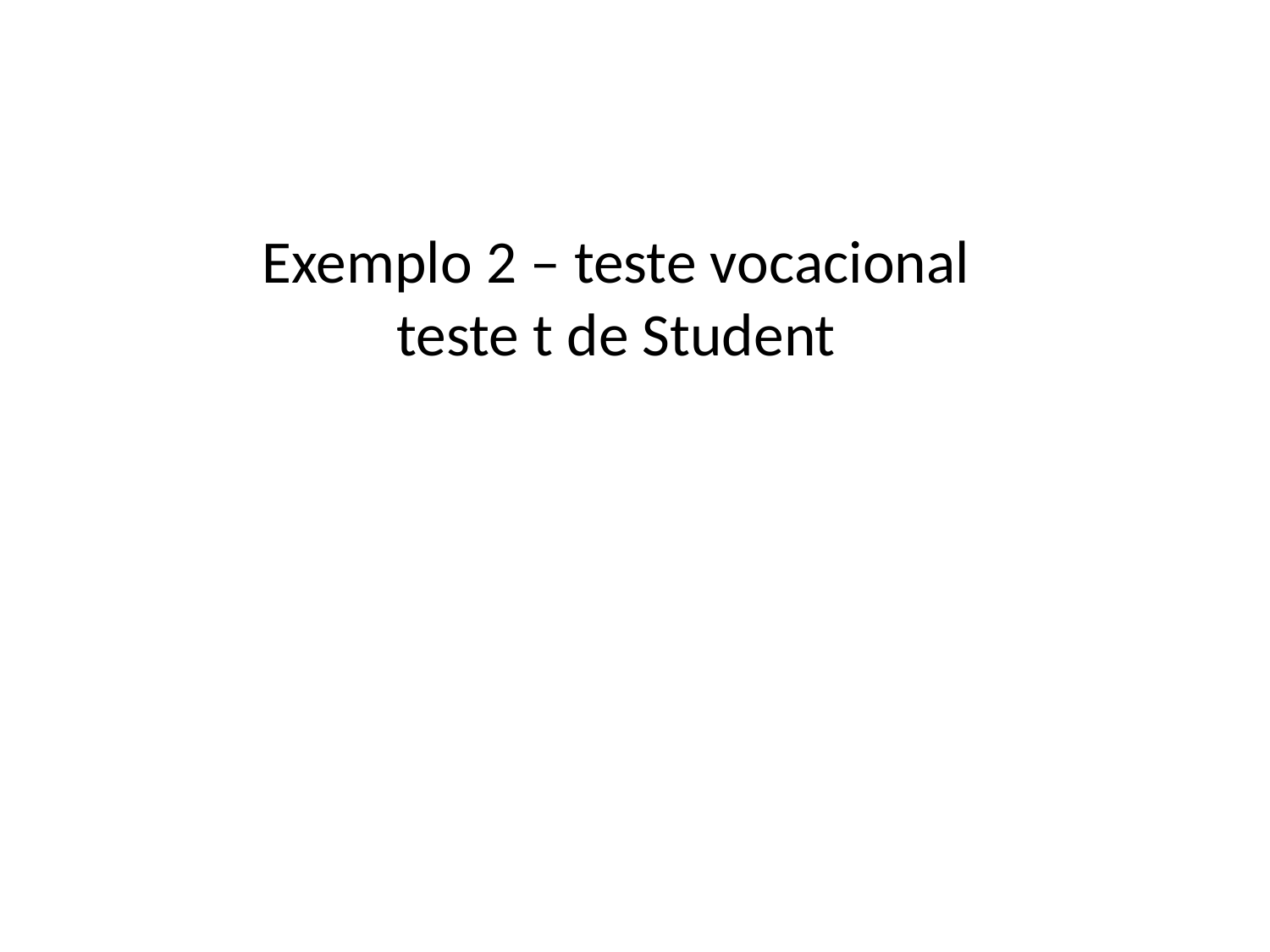

# Exemplo 2 – teste vocacional teste t de Student